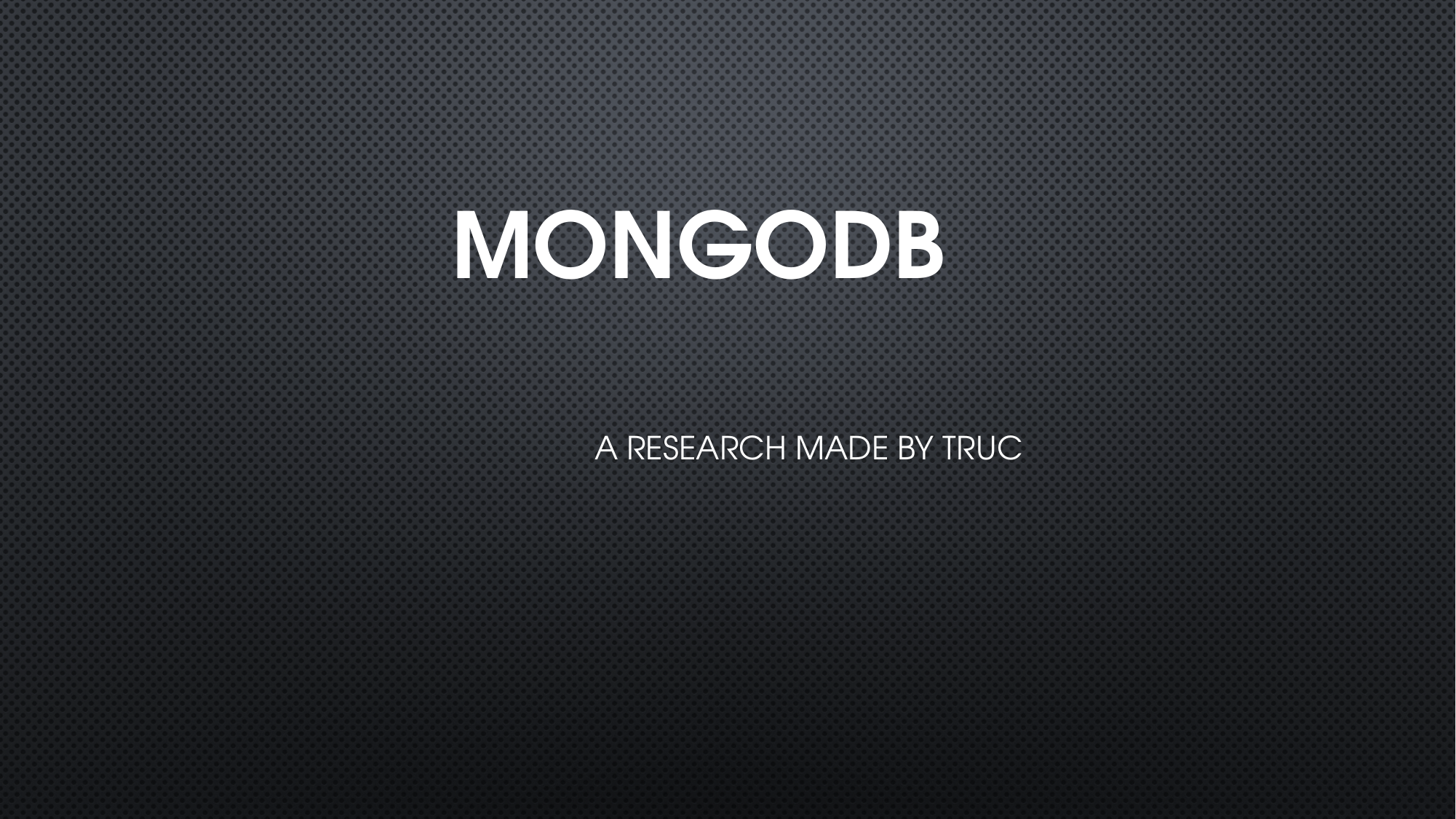

# MongoDB
A research made by Truc